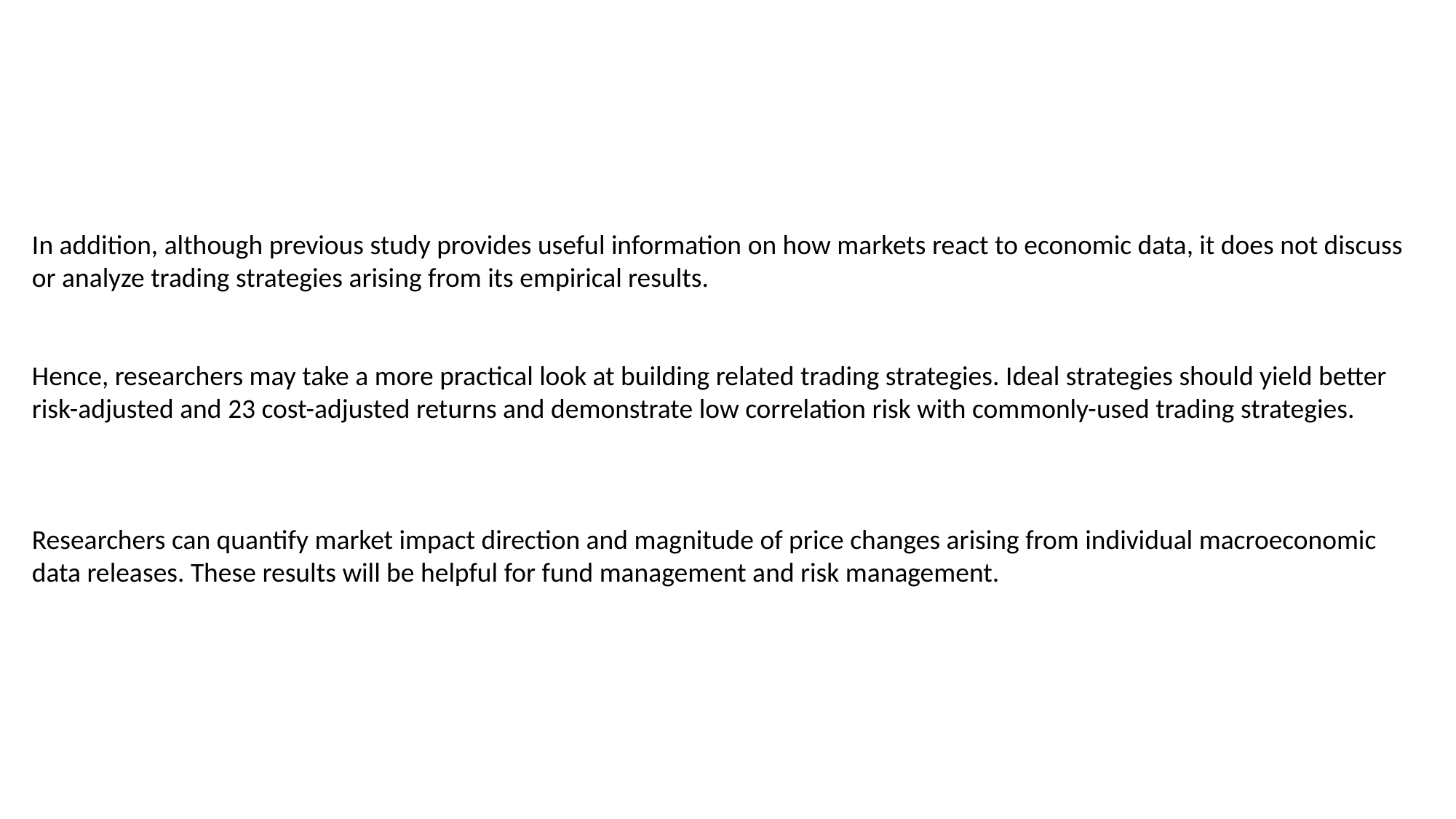

In addition, although previous study provides useful information on how markets react to economic data, it does not discuss or analyze trading strategies arising from its empirical results.

Hence, researchers may take a more practical look at building related trading strategies. Ideal strategies should yield better risk-adjusted and 23 cost-adjusted returns and demonstrate low correlation risk with commonly-used trading strategies.

Researchers can quantify market impact direction and magnitude of price changes arising from individual macroeconomic data releases. These results will be helpful for fund management and risk management.